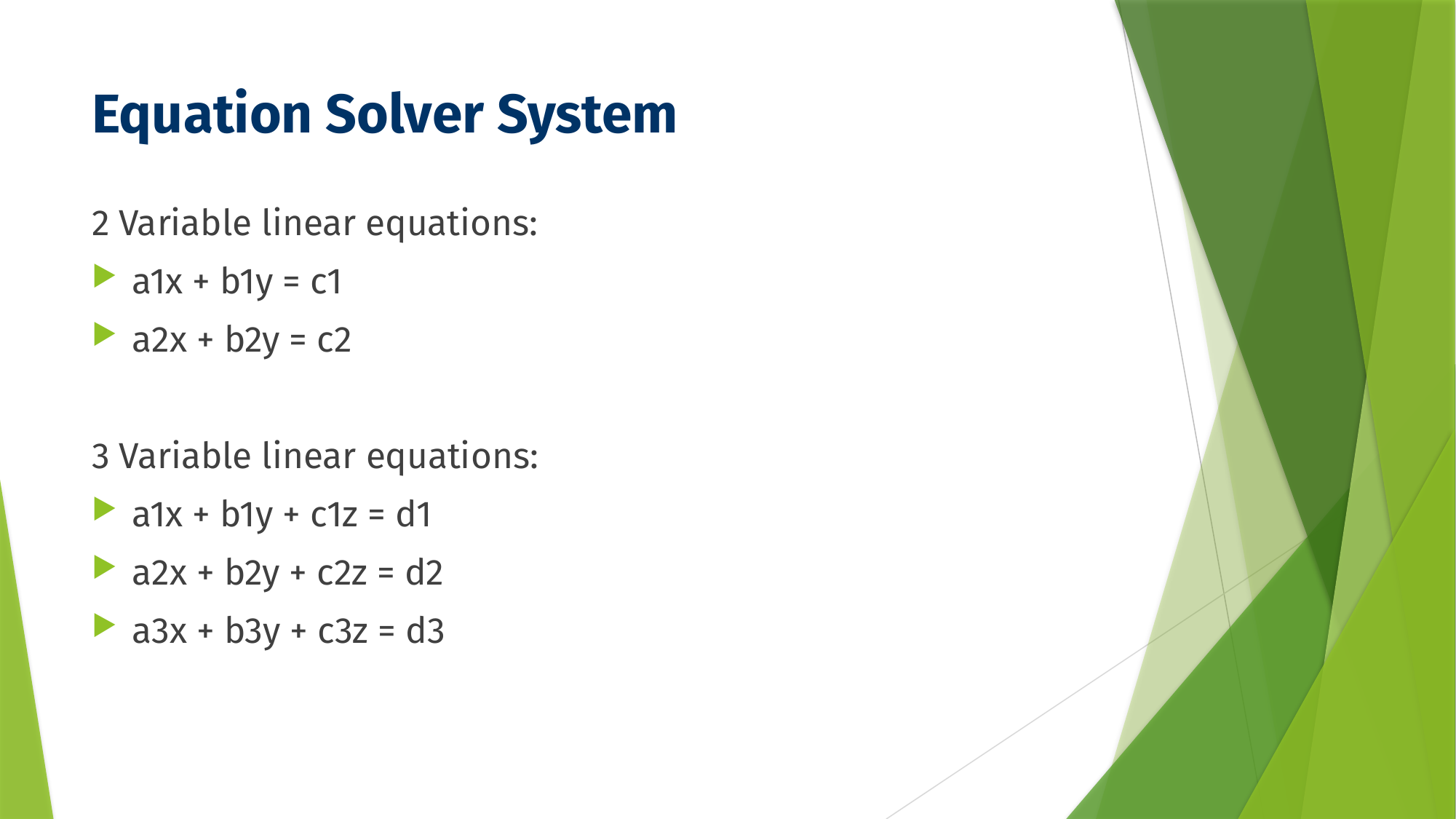

# Equation Solver System
2 Variable linear equations:
a1x + b1y = c1
a2x + b2y = c2

3 Variable linear equations:
a1x + b1y + c1z = d1
a2x + b2y + c2z = d2
a3x + b3y + c3z = d3